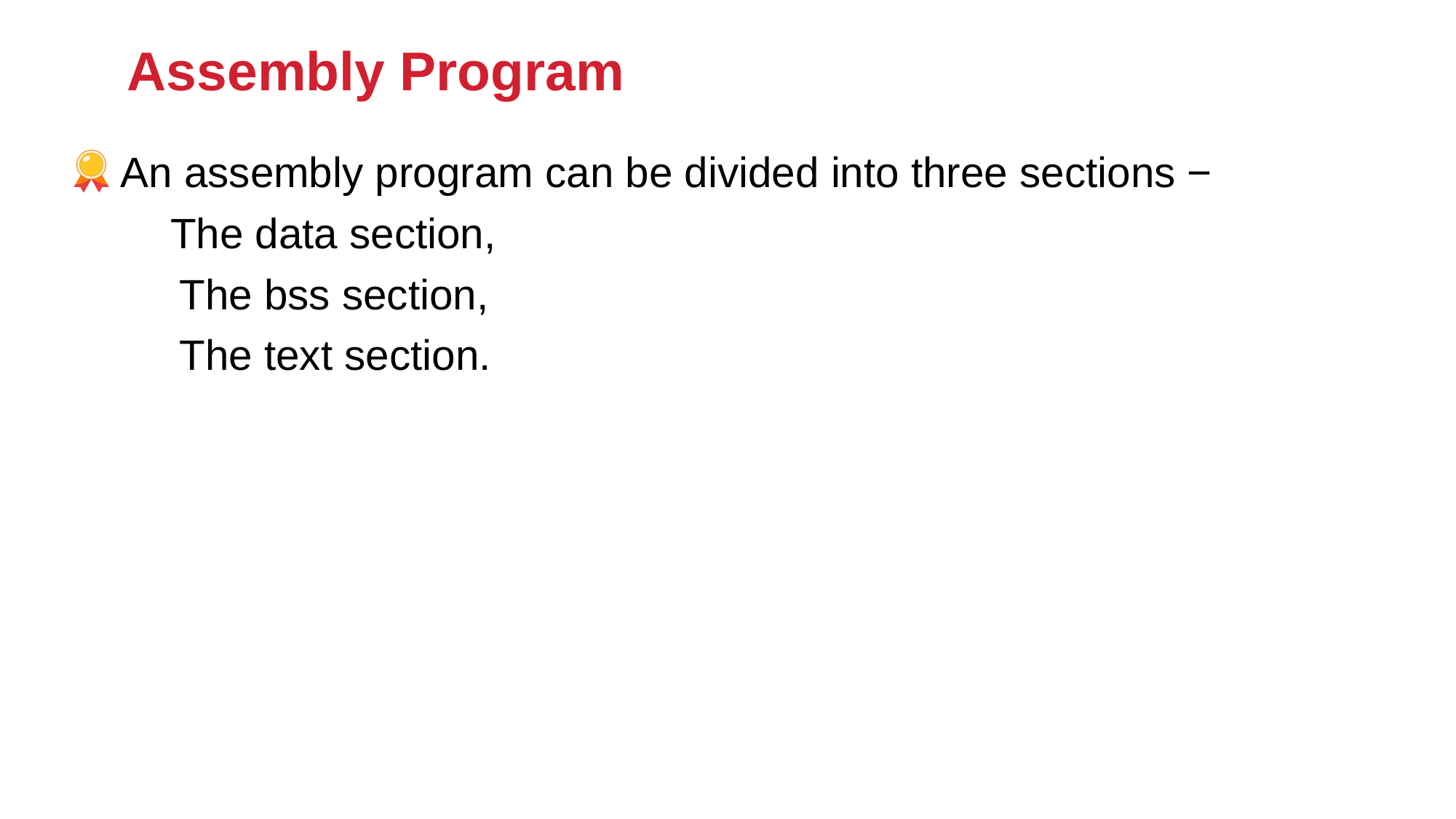

Assembly Program
An assembly program can be divided into three sections −
	The data section,
          The bss section,
          The text section.